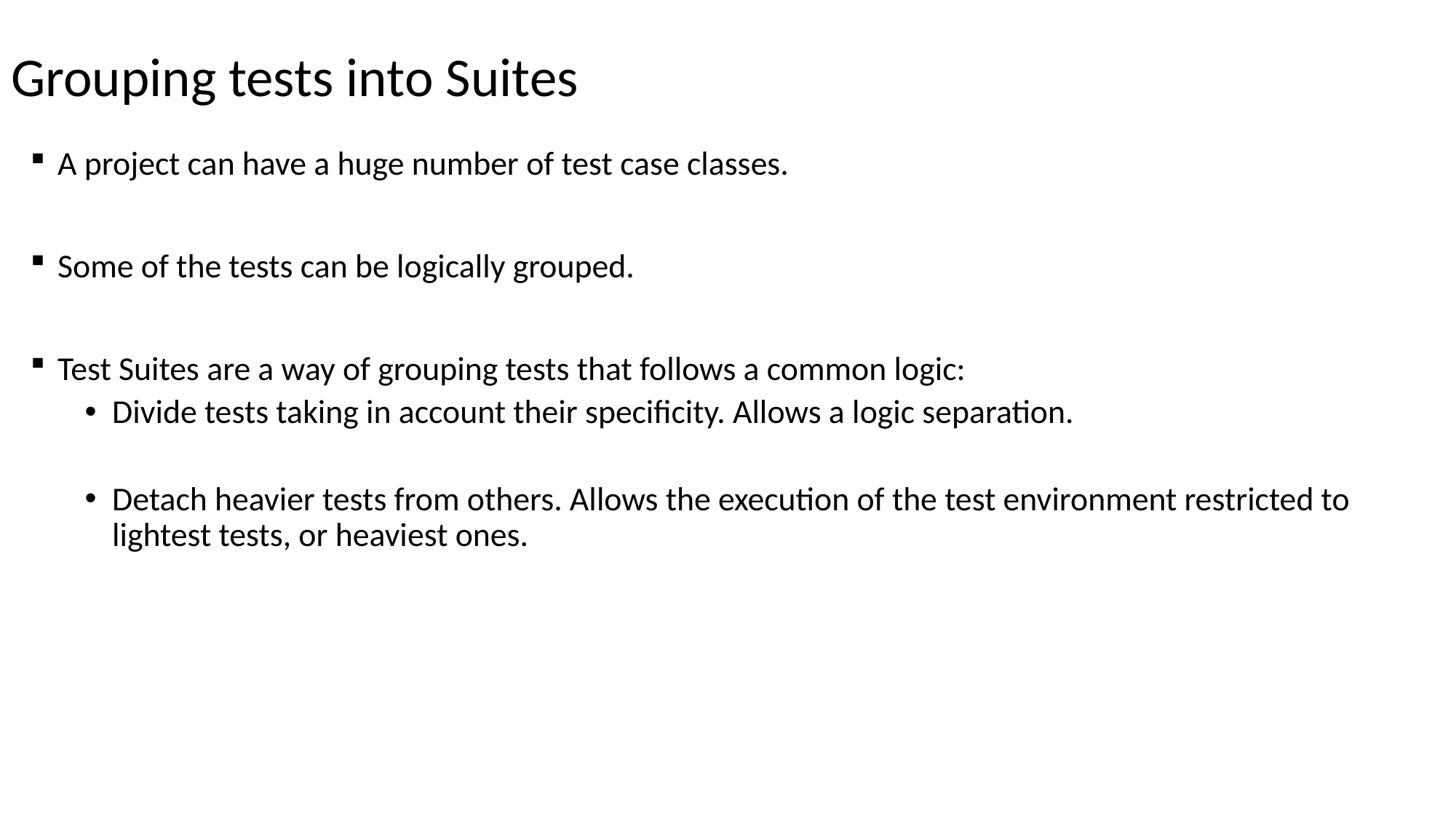

# Grouping tests into Suites
A project can have a huge number of test case classes.

Some of the tests can be logically grouped.

Test Suites are a way of grouping tests that follows a common logic:
Divide tests taking in account their specificity. Allows a logic separation.

Detach heavier tests from others. Allows the execution of the test environment restricted to lightest tests, or heaviest ones.